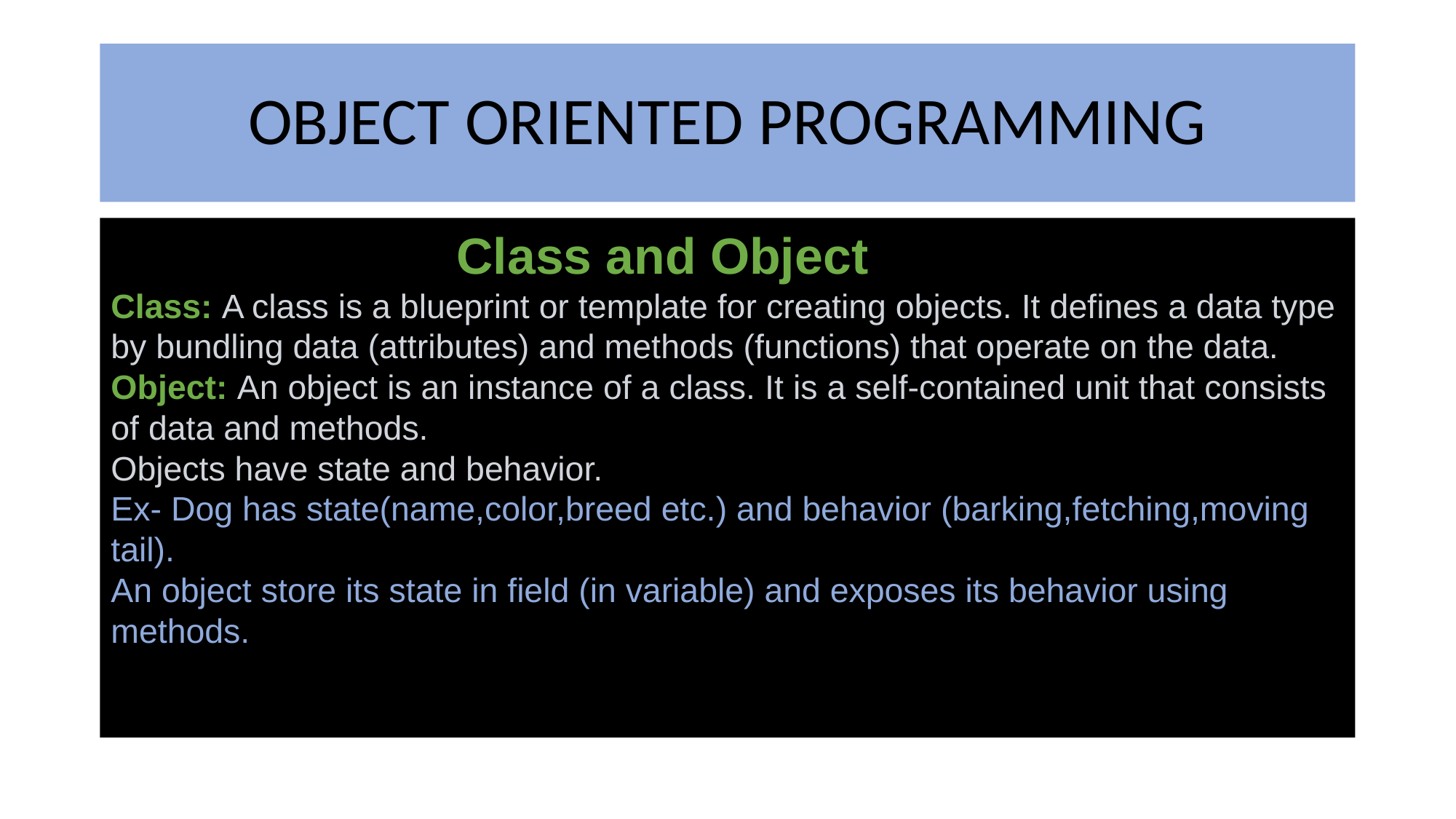

# OBJECT ORIENTED PROGRAMMING
Understan           Class and Object
Class: A class is a blueprint or template for creating objects. It defines a data type by bundling data (attributes) and methods (functions) that operate on the data.
Object: An object is an instance of a class. It is a self-contained unit that consists of data and methods.
Objects have state and behavior.
Ex- Dog has state(name,color,breed etc.) and behavior (barking,fetching,moving tail).
An object store its state in field (in variable) and exposes its behavior using methods.
cs: OOPS